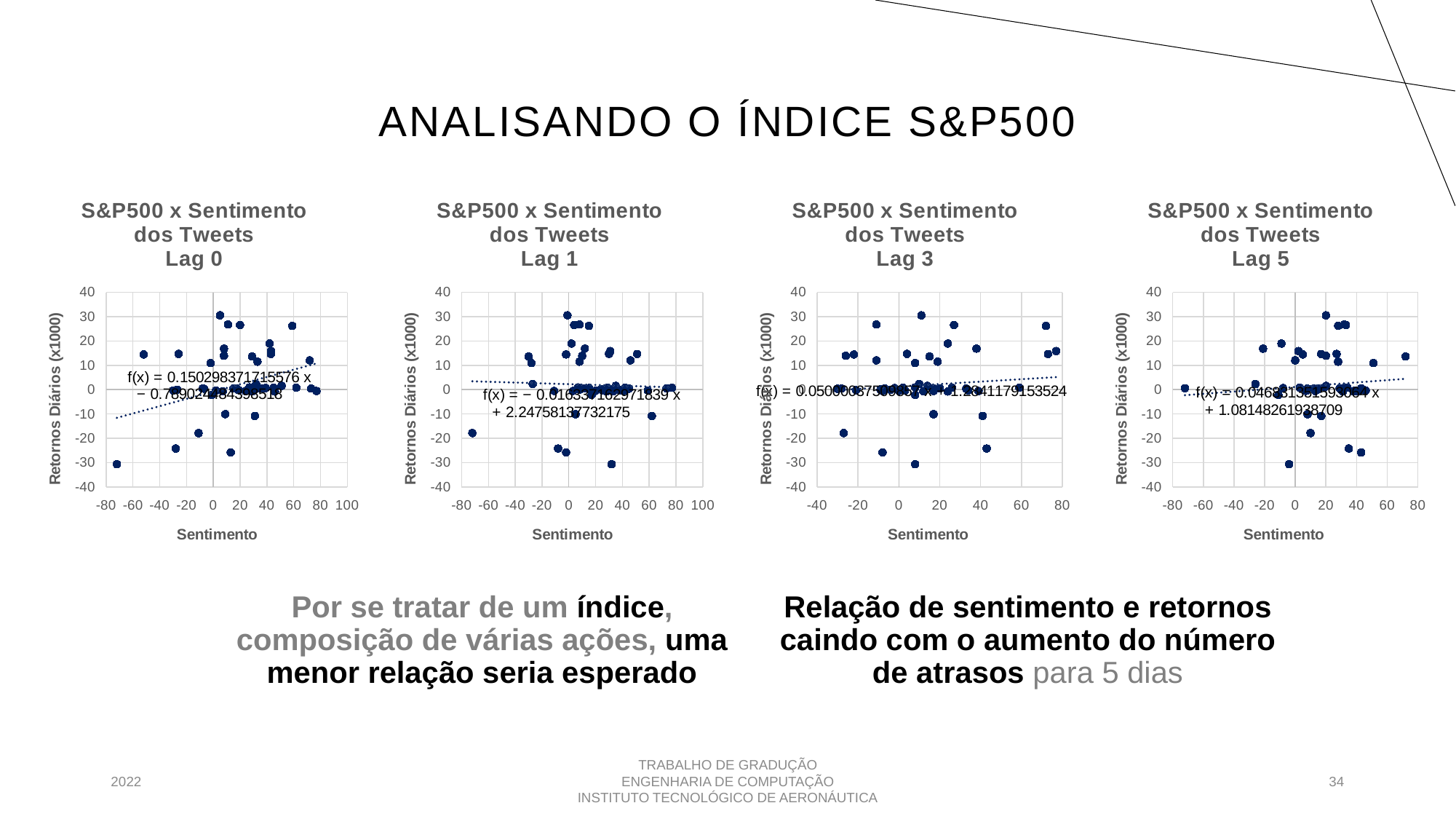

# ANALISANDO O ÍNDICE S&P500

### Chart: S&P500 x Sentimento dos Tweets
Lag 0

| Category |  |
|---|---|

### Chart: S&P500 x Sentimento dos Tweets
Lag 1

| Category |  |
|---|---|

### Chart: S&P500 x Sentimento dos Tweets
Lag 3

| Category |  |
|---|---|

### Chart: S&P500 x Sentimento dos Tweets
Lag 5

| Category |  |
|---|---|
Por se tratar de um índice, composição de várias ações, uma menor relação seria esperado
Relação de sentimento e retornos caindo com o aumento do número de atrasos para 5 dias
2022
TRABALHO DE GRADUÇÃO
ENGENHARIA DE COMPUTAÇÃO
INSTITUTO TECNOLÓGICO DE AERONÁUTICA
34